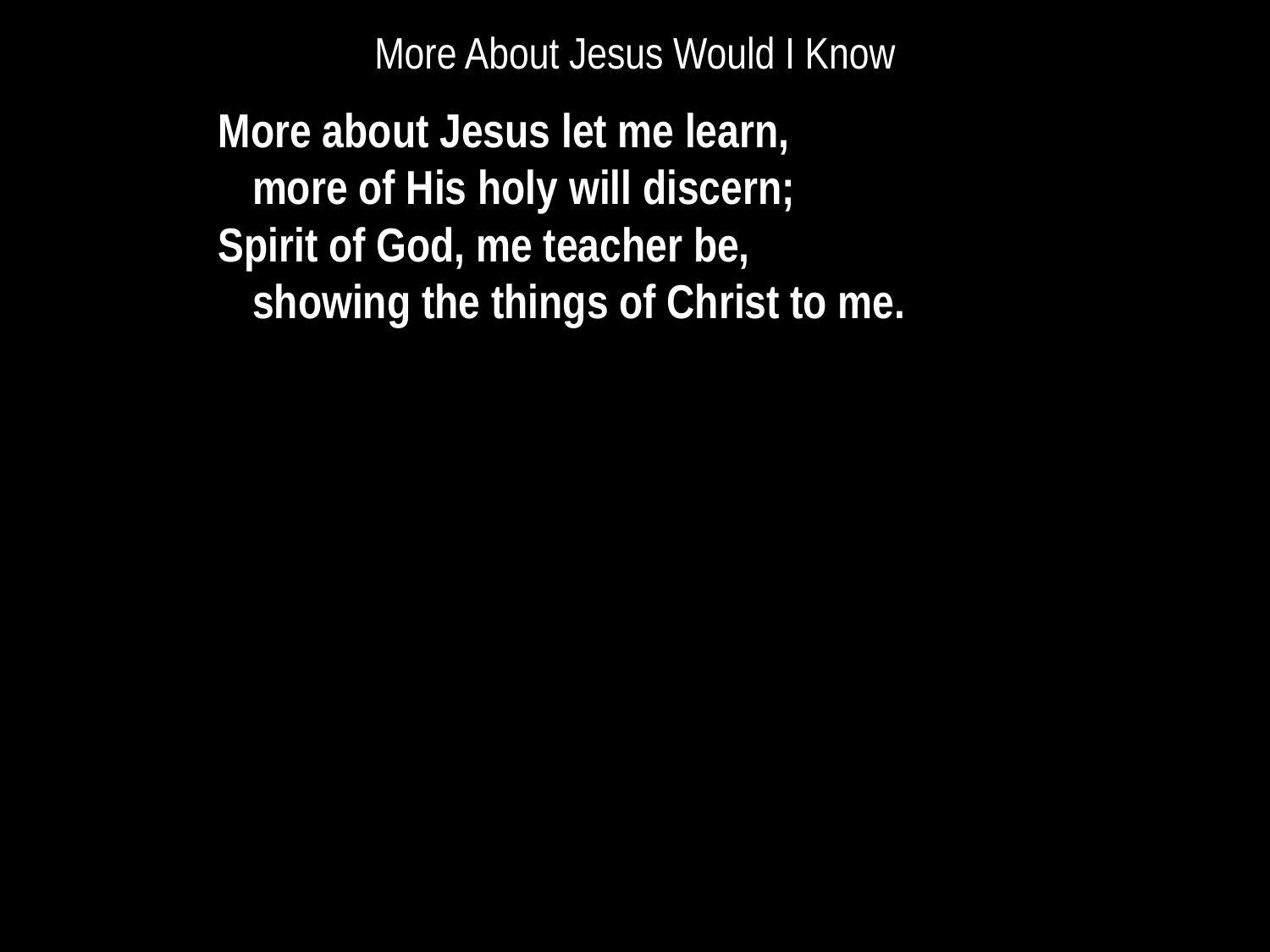

# More About Jesus Would I Know
More about Jesus let me learn,
	more of His holy will discern;
Spirit of God, me teacher be,
	showing the things of Christ to me.